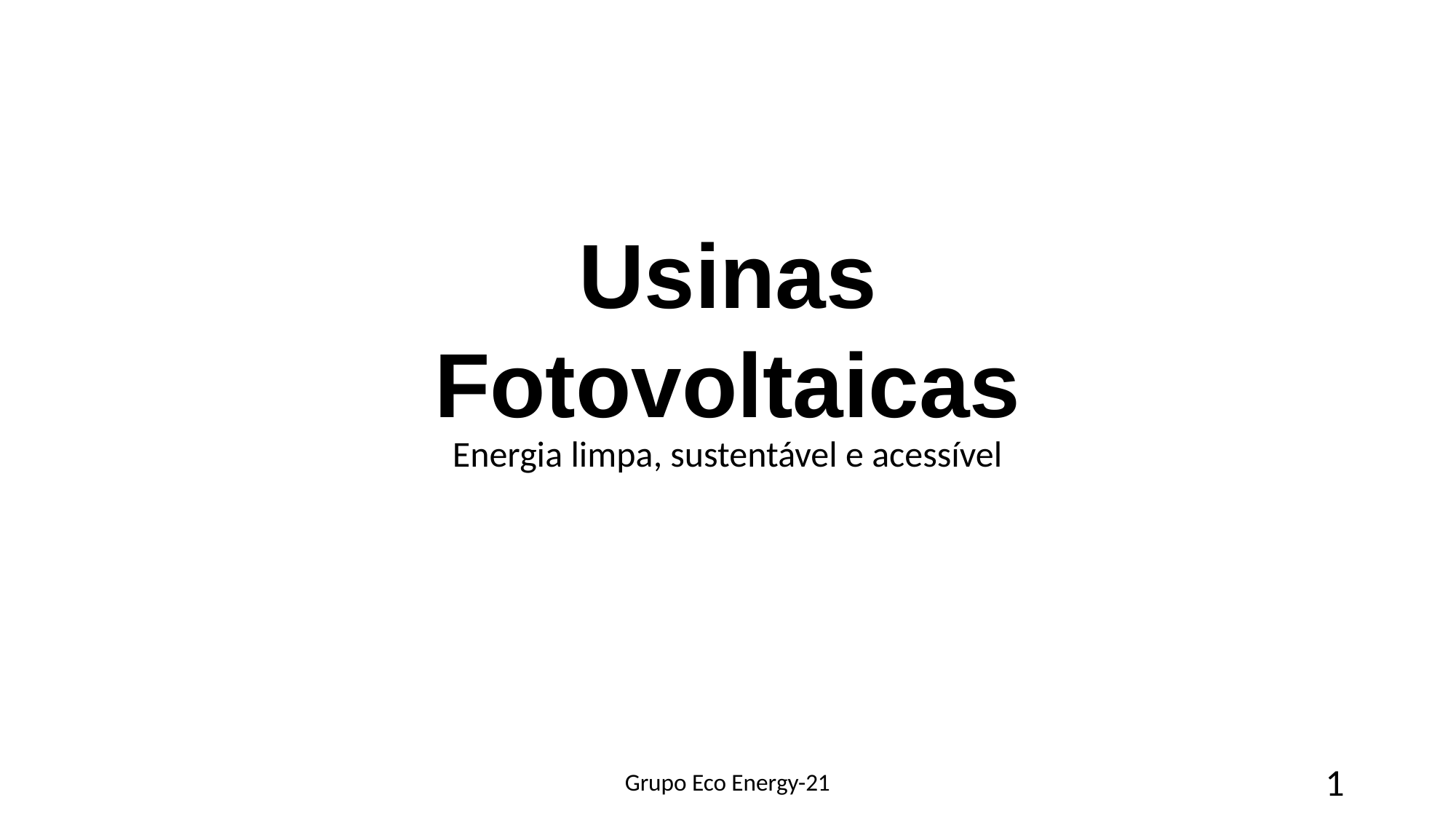

# Usinas Fotovoltaicas
Energia limpa, sustentável e acessível
Grupo Eco Energy-21
1